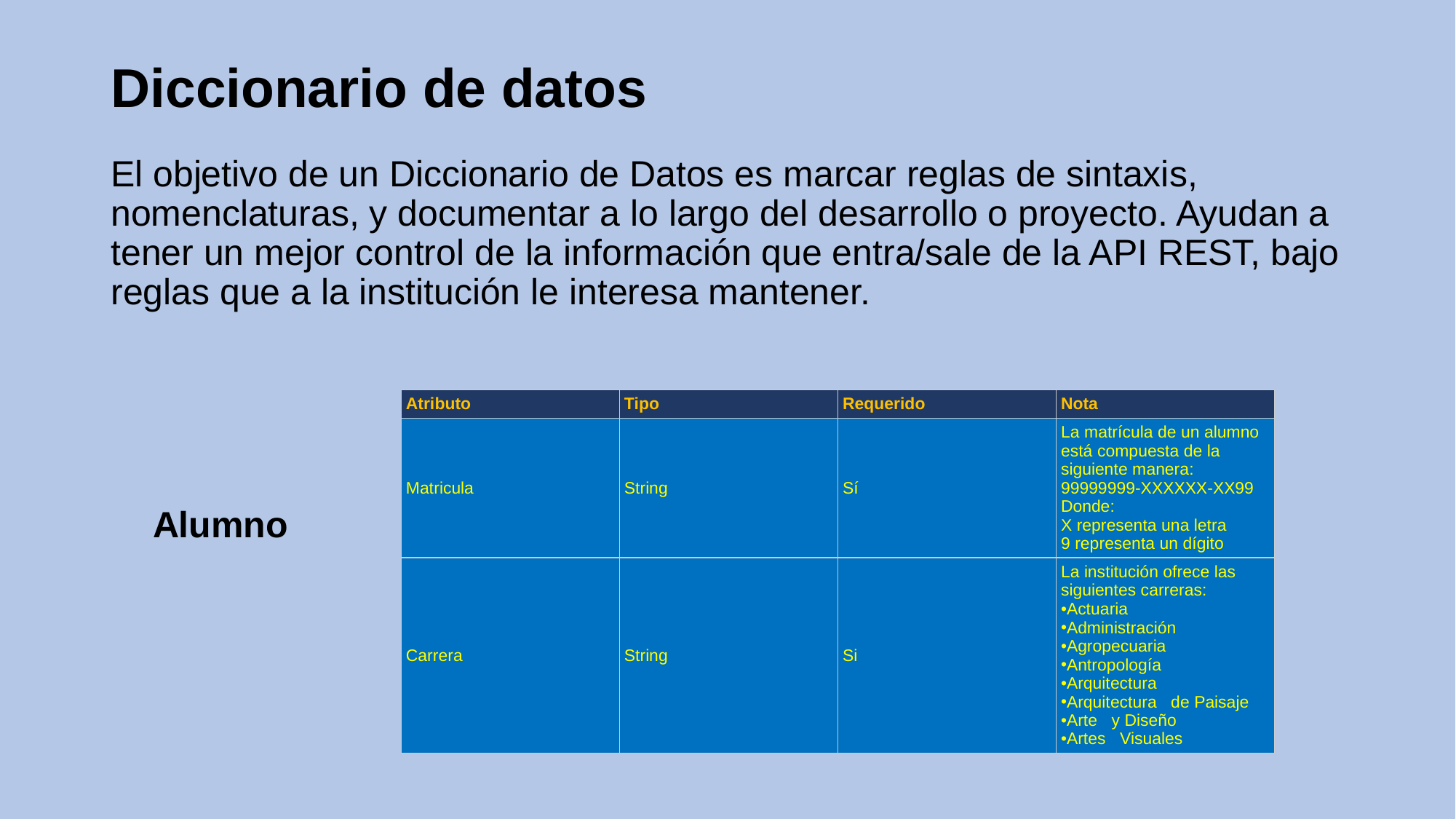

# Diccionario de datos
El objetivo de un Diccionario de Datos es marcar reglas de sintaxis, nomenclaturas, y documentar a lo largo del desarrollo o proyecto. Ayudan a  tener un mejor control de la información que entra/sale de la API REST, bajo reglas que a la institución le interesa mantener.

| Atributo | Tipo | Requerido | Nota |
| --- | --- | --- | --- |
| Matricula | String | Sí | La matrícula de un alumno está compuesta de la   siguiente manera: 99999999-XXXXXX-XX99 Donde: X representa una letra 9 representa un dígito |
| Carrera | String | Si | La institución ofrece las siguientes carreras: Actuaria Administración Agropecuaria Antropología Arquitectura Arquitectura   de Paisaje Arte   y Diseño Artes   Visuales |
Alumno